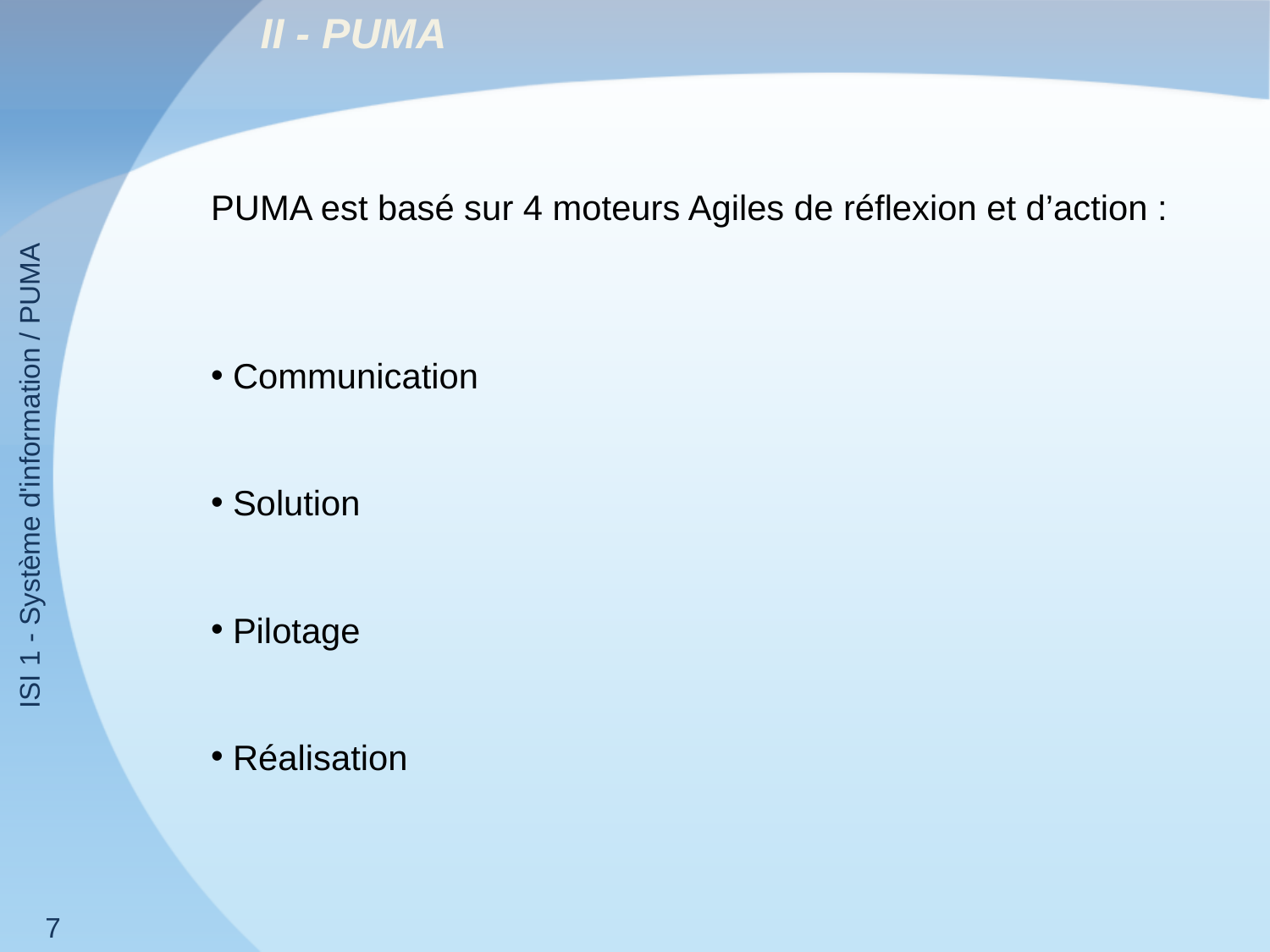

II - PUMA
PUMA est basé sur 4 moteurs Agiles de réflexion et d’action :

 Communication
 Solution
 Pilotage
 Réalisation
ISI 1 - Système d'information / PUMA
7